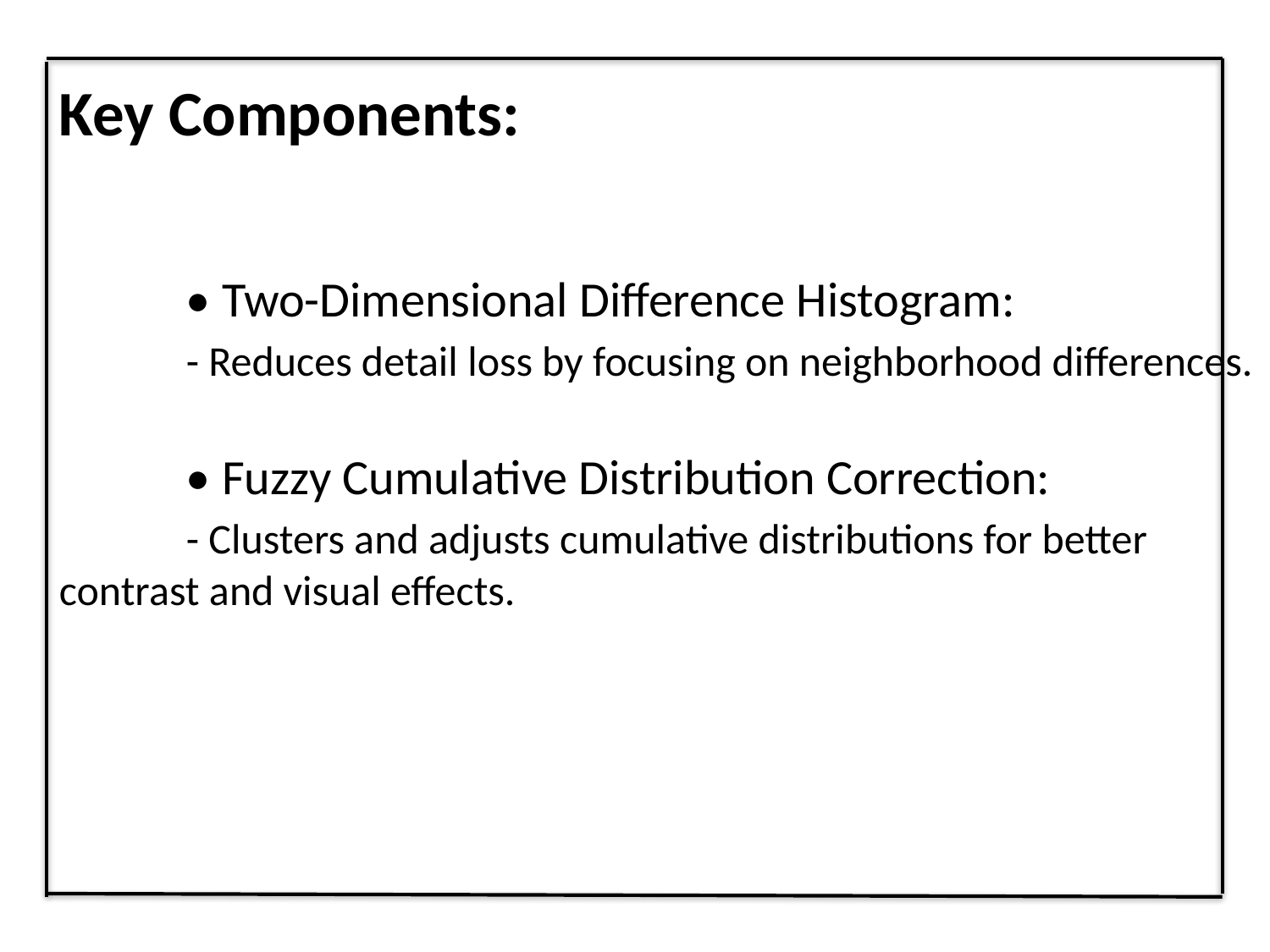

Key Components:

	• Two-Dimensional Difference Histogram:
  	- Reduces detail loss by focusing on neighborhood differences.

	• Fuzzy Cumulative Distribution Correction:
  	- Clusters and adjusts cumulative distributions for better contrast and visual effects.